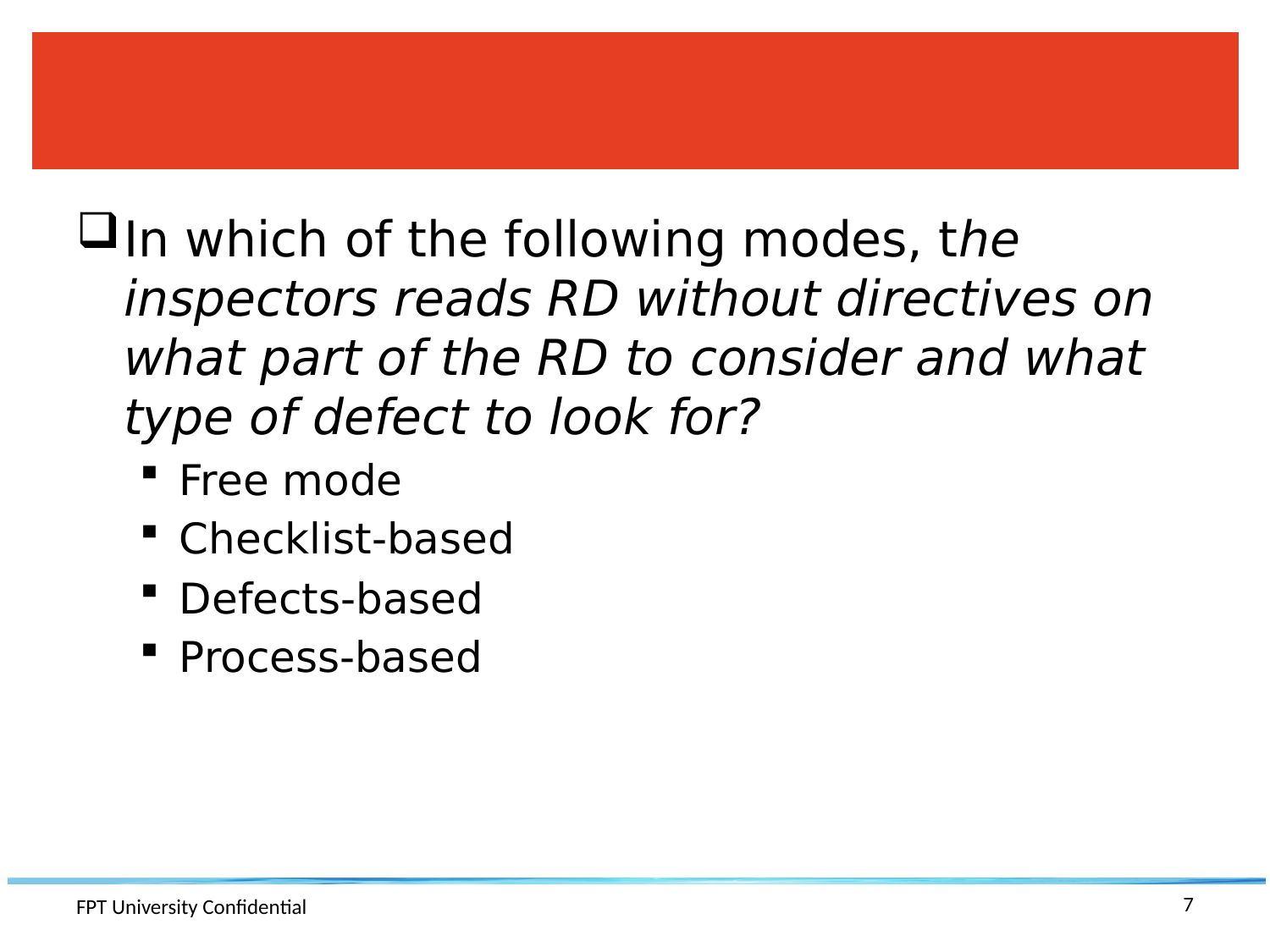

#
In which of the following modes, the inspectors reads RD without directives on what part of the RD to consider and what type of defect to look for?
Free mode
Checklist-based
Defects-based
Process-based